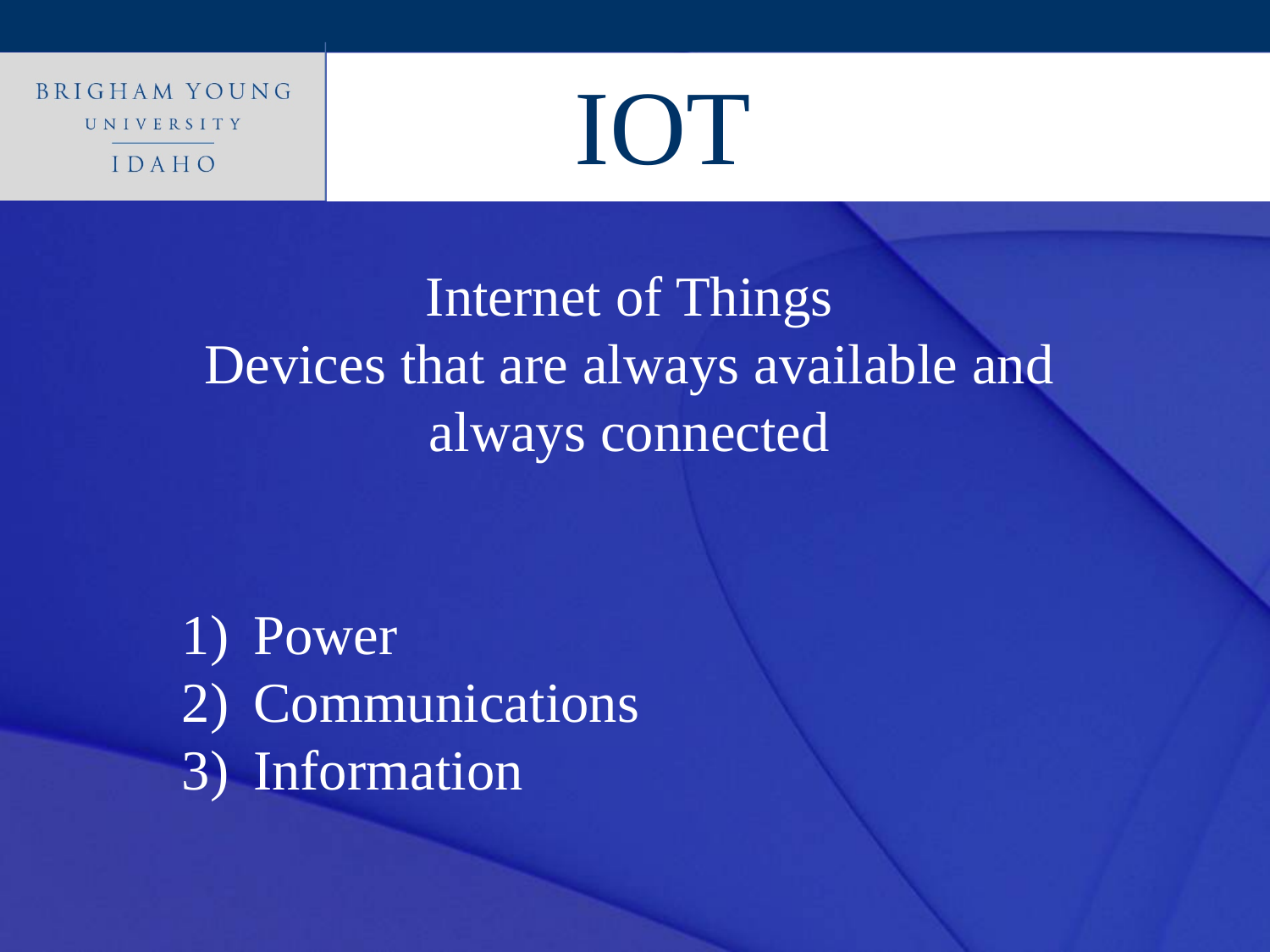

IOT
Internet of Things
Devices that are always available and always connected

Power
Communications
Information